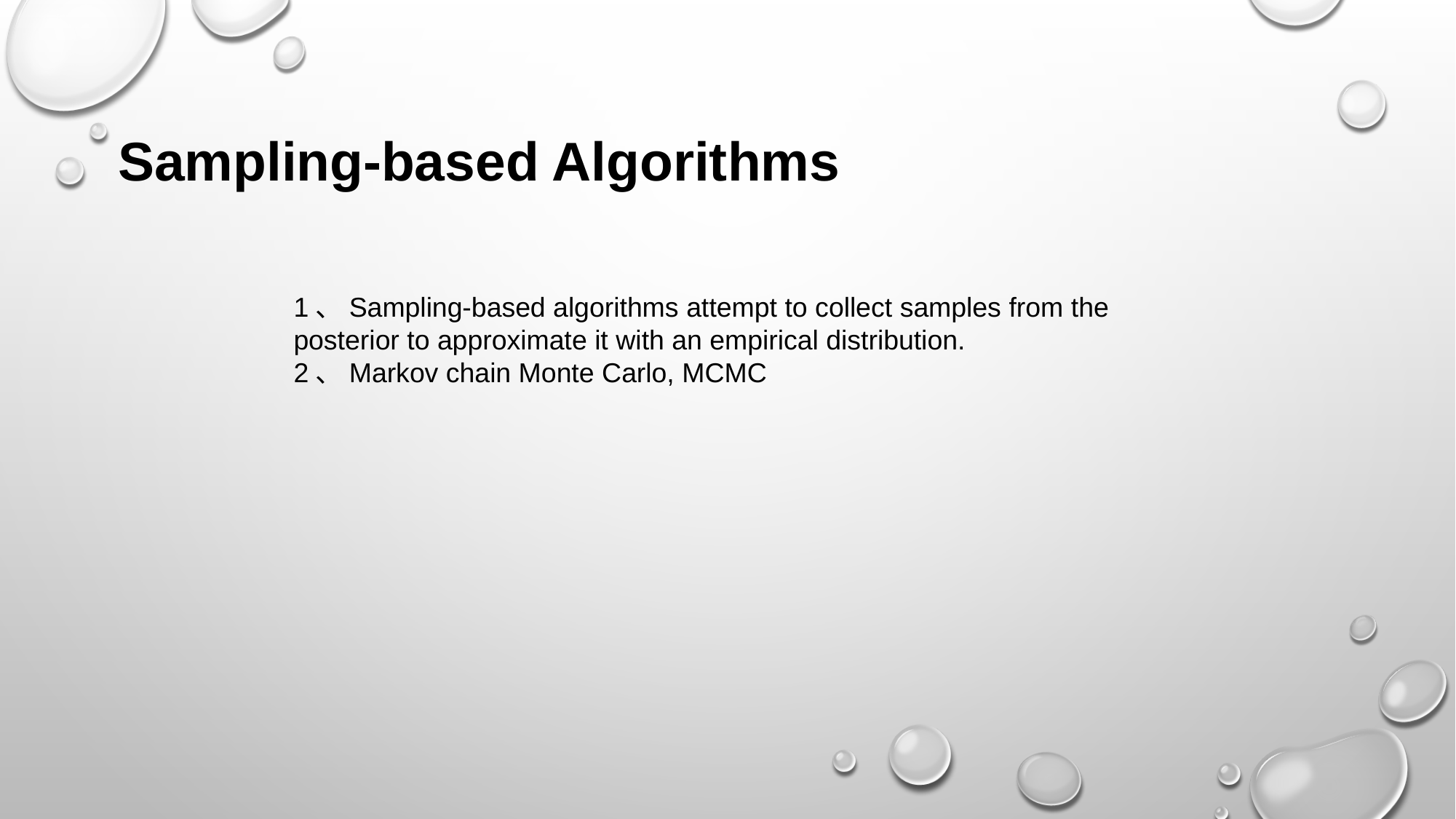

Sampling-based Algorithms
1、Sampling-based algorithms attempt to collect samples from the posterior to approximate it with an empirical distribution.
2、Markov chain Monte Carlo, MCMC